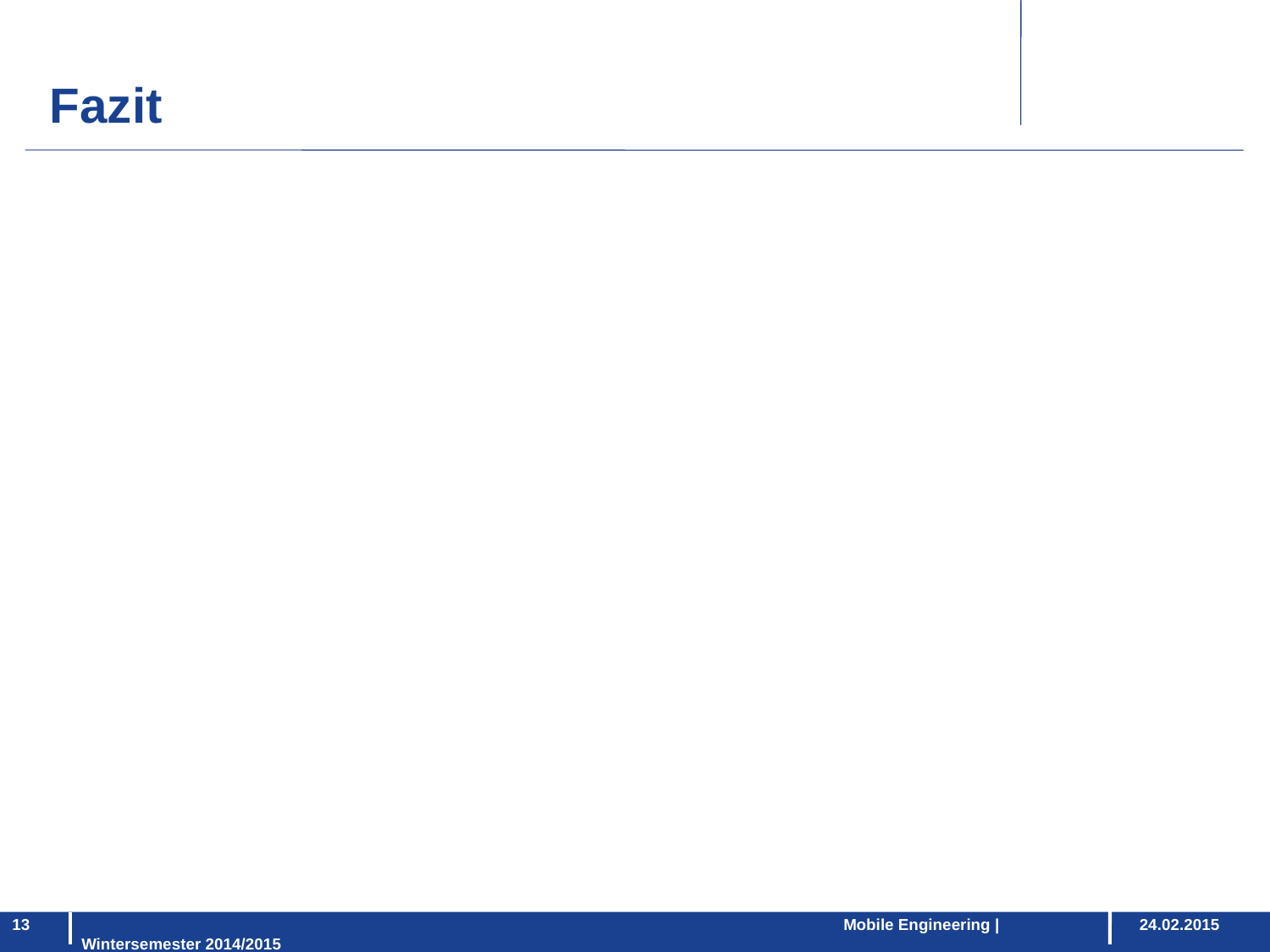

Fazit

						Mobile Engineering | Wintersemester 2014/2015
13
24.02.2015